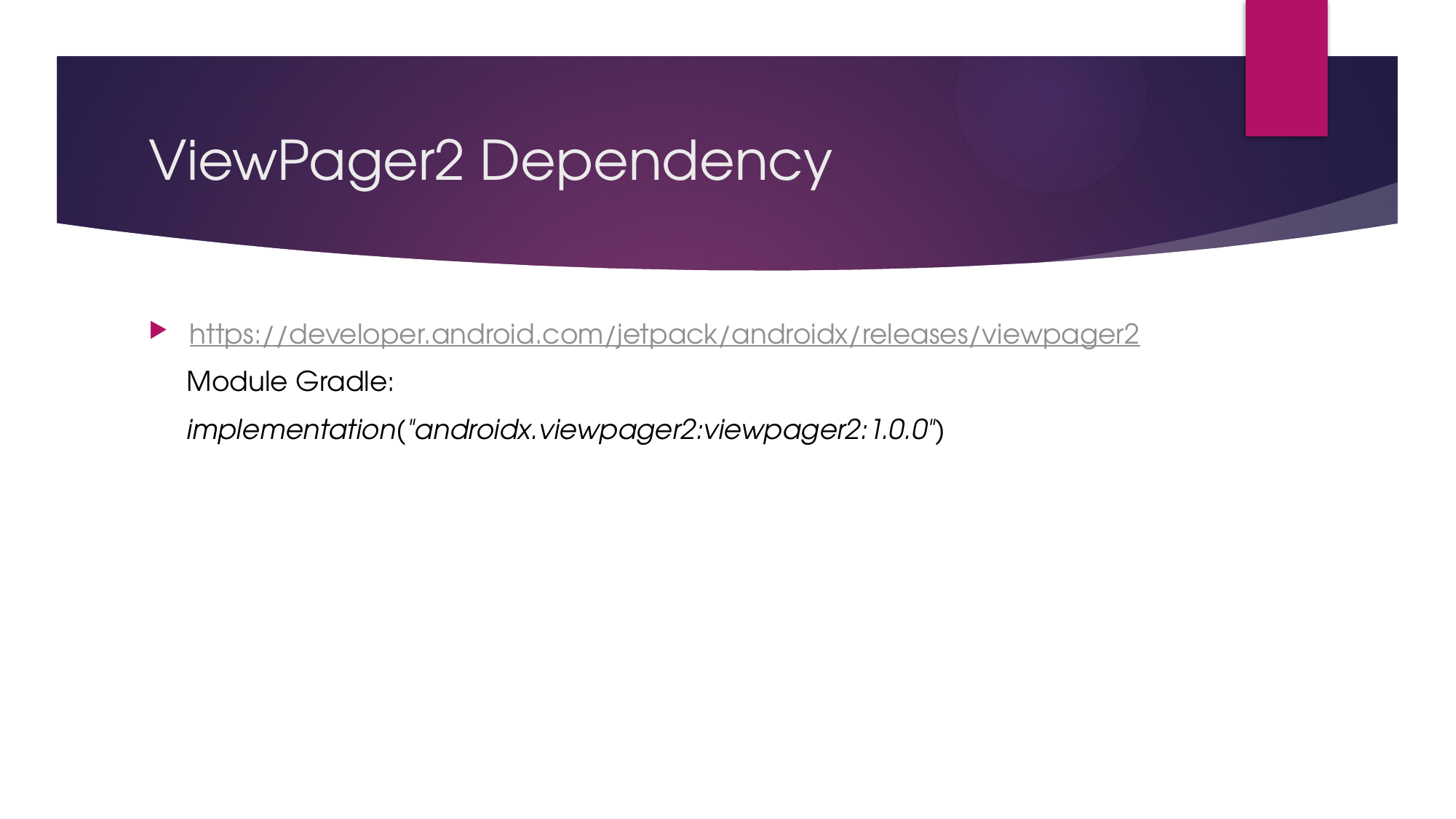

# ViewPager2 Dependency
https://developer.android.com/jetpack/androidx/releases/viewpager2
     Module Gradle:
     implementation("androidx.viewpager2:viewpager2:1.0.0")